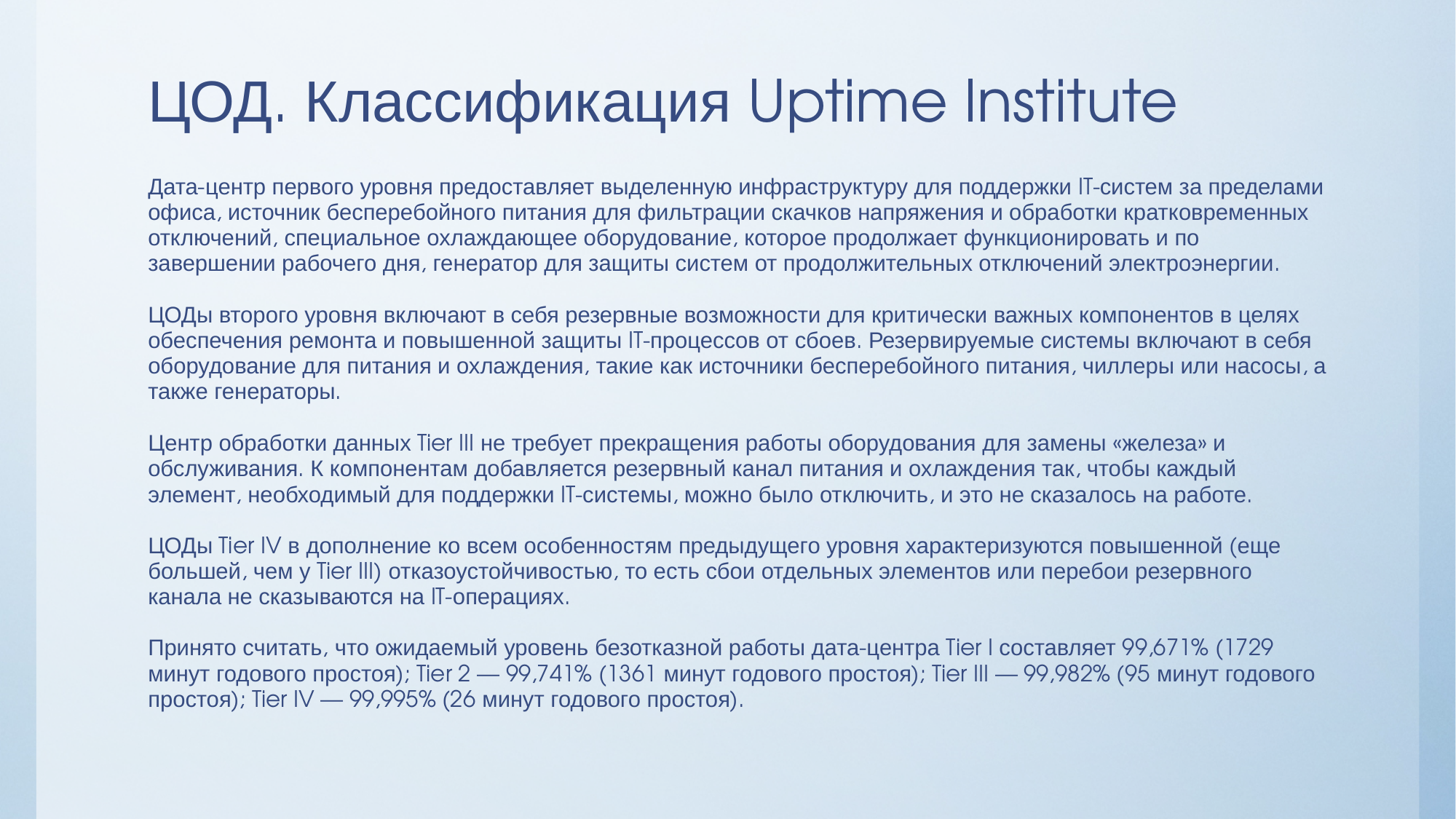

# ЦОД. Классификация Uptime Institute
Дата-центр первого уровня предоставляет выделенную инфраструктуру для поддержки IT-систем за пределами офиса, источник бесперебойного питания для фильтрации скачков напряжения и обработки кратковременных отключений, специальное охлаждающее оборудование, которое продолжает функционировать и по завершении рабочего дня, генератор для защиты систем от продолжительных отключений электроэнергии.
ЦОДы второго уровня включают в себя резервные возможности для критически важных компонентов в целях обеспечения ремонта и повышенной защиты IT-процессов от сбоев. Резервируемые системы включают в себя оборудование для питания и охлаждения, такие как источники бесперебойного питания, чиллеры или насосы, а также генераторы.
Центр обработки данных Tier III не требует прекращения работы оборудования для замены «железа» и обслуживания. К компонентам добавляется резервный канал питания и охлаждения так, чтобы каждый элемент, необходимый для поддержки IT-системы, можно было отключить, и это не сказалось на работе.
ЦОДы Tier IV в дополнение ко всем особенностям предыдущего уровня характеризуются повышенной (еще большей, чем у Tier III) отказоустойчивостью, то есть сбои отдельных элементов или перебои резервного канала не сказываются на IT-операциях.
Принято считать, что ожидаемый уровень безотказной работы дата-центра Tier I составляет 99,671% (1729 минут годового простоя); Tier 2 — 99,741% (1361 минут годового простоя); Tier III — 99,982% (95 минут годового простоя); Tier IV — 99,995% (26 минут годового простоя).